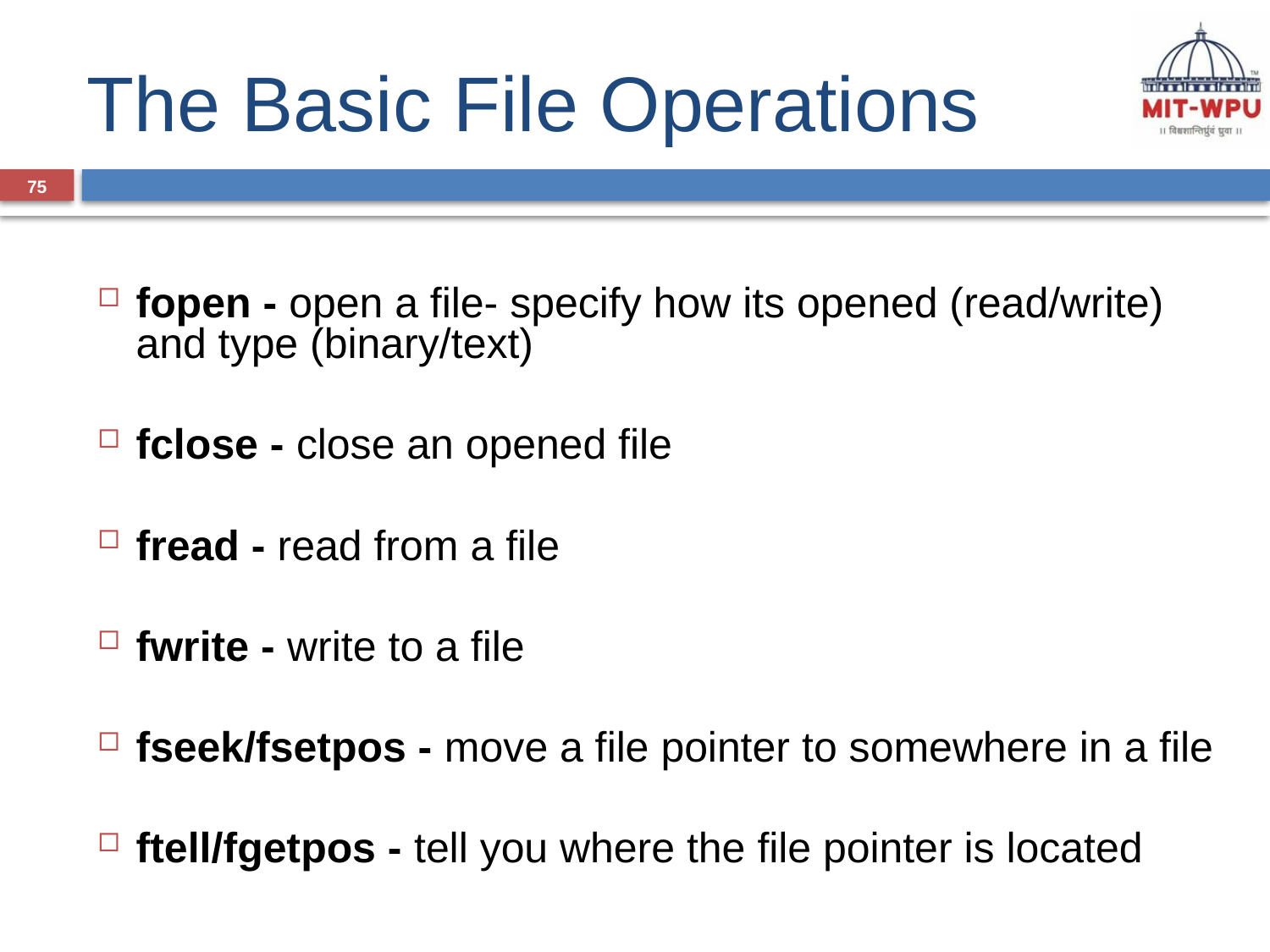

# The Basic File Operations
75

fopen - open a file- specify how its opened (read/write) and type (binary/text)

fclose - close an opened file

fread - read from a file

fwrite - write to a file

fseek/fsetpos - move a file pointer to somewhere in a file

ftell/fgetpos - tell you where the file pointer is located